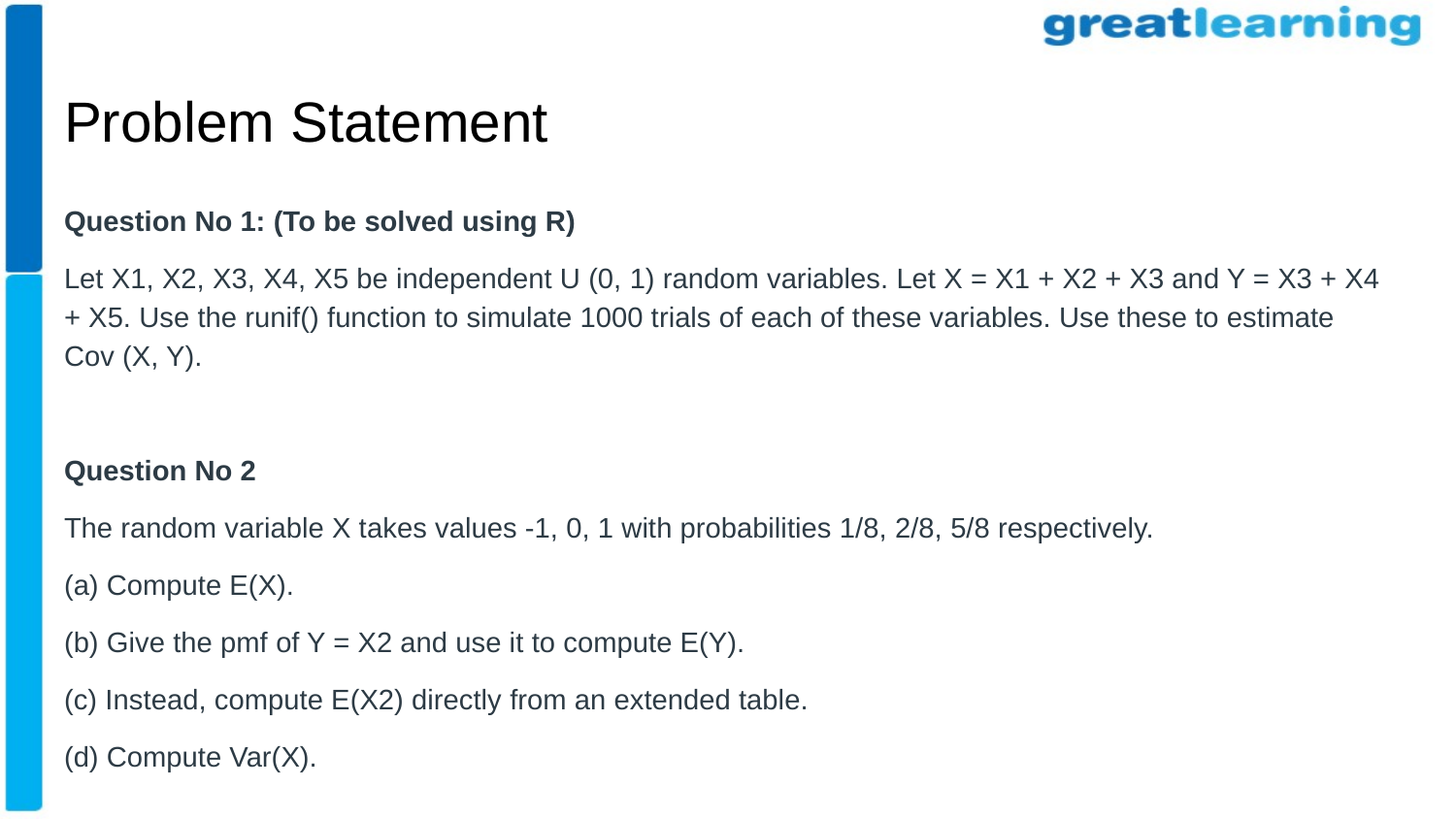

# Problem Statement
Question No 1: (To be solved using R)
Let X1, X2, X3, X4, X5 be independent U (0, 1) random variables. Let X = X1 + X2 + X3 and Y = X3 + X4 + X5. Use the runif() function to simulate 1000 trials of each of these variables. Use these to estimate Cov (X, Y).

Question No 2
The random variable X takes values -1, 0, 1 with probabilities 1/8, 2/8, 5/8 respectively.
(a) Compute E(X).
(b) Give the pmf of Y = X2 and use it to compute E(Y).
(c) Instead, compute E(X2) directly from an extended table.
(d) Compute Var(X).